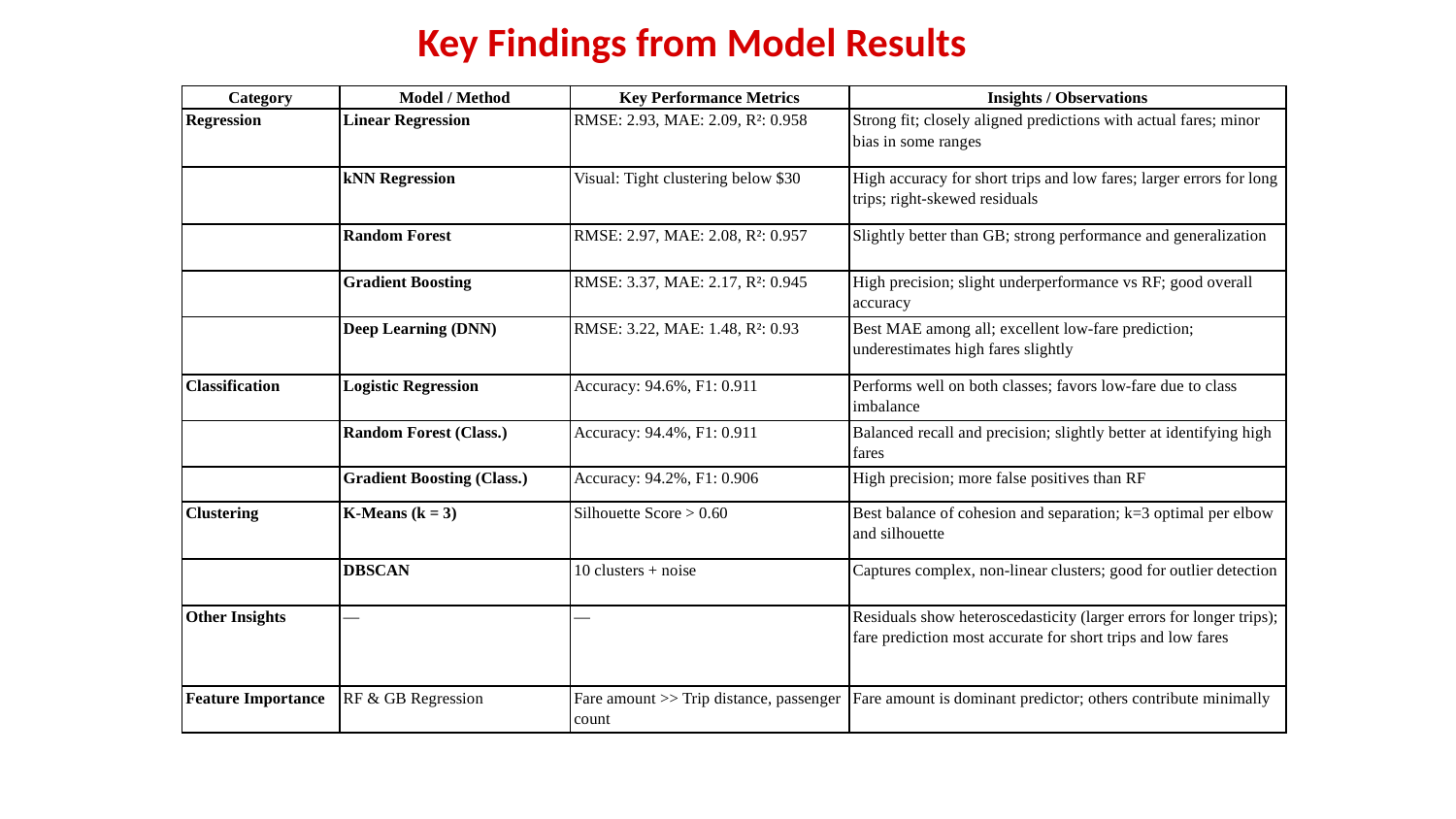

Key Findings from Model Results
| Category | Model / Method | Key Performance Metrics | Insights / Observations |
| --- | --- | --- | --- |
| Regression | Linear Regression | RMSE: 2.93, MAE: 2.09, R²: 0.958 | Strong fit; closely aligned predictions with actual fares; minor bias in some ranges |
|  | kNN Regression | Visual: Tight clustering below $30 | High accuracy for short trips and low fares; larger errors for long trips; right-skewed residuals |
|  | Random Forest | RMSE: 2.97, MAE: 2.08, R²: 0.957 | Slightly better than GB; strong performance and generalization |
|  | Gradient Boosting | RMSE: 3.37, MAE: 2.17, R²: 0.945 | High precision; slight underperformance vs RF; good overall accuracy |
|  | Deep Learning (DNN) | RMSE: 3.22, MAE: 1.48, R²: 0.93 | Best MAE among all; excellent low-fare prediction; underestimates high fares slightly |
| Classification | Logistic Regression | Accuracy: 94.6%, F1: 0.911 | Performs well on both classes; favors low-fare due to class imbalance |
|  | Random Forest (Class.) | Accuracy: 94.4%, F1: 0.911 | Balanced recall and precision; slightly better at identifying high fares |
|  | Gradient Boosting (Class.) | Accuracy: 94.2%, F1: 0.906 | High precision; more false positives than RF |
| Clustering | K-Means (k = 3) | Silhouette Score > 0.60 | Best balance of cohesion and separation; k=3 optimal per elbow and silhouette |
|  | DBSCAN | 10 clusters + noise | Captures complex, non-linear clusters; good for outlier detection |
| Other Insights | — | — | Residuals show heteroscedasticity (larger errors for longer trips); fare prediction most accurate for short trips and low fares |
| Feature Importance | RF & GB Regression | Fare amount >> Trip distance, passenger count | Fare amount is dominant predictor; others contribute minimally |